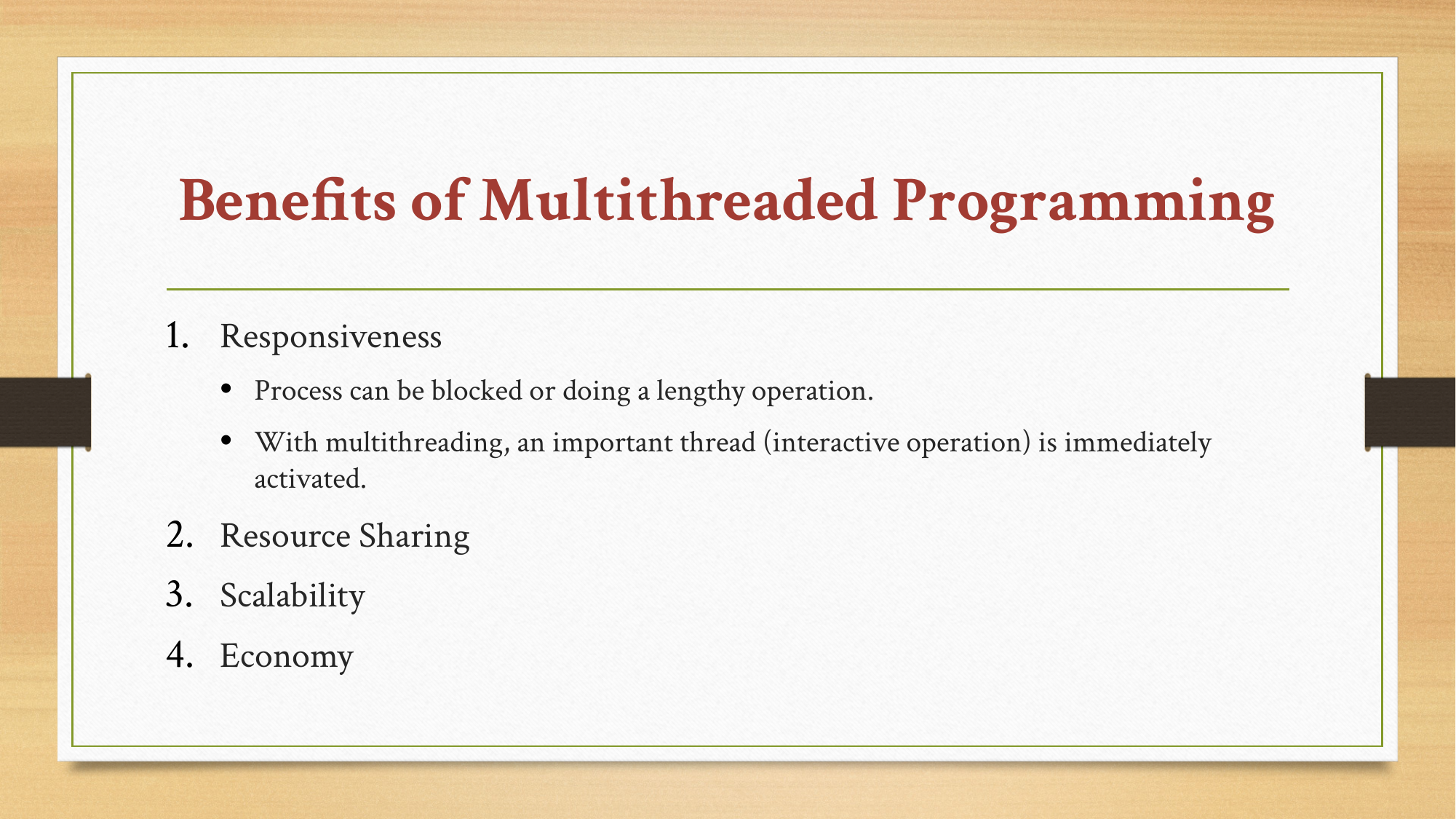

# Benefits of Multithreaded Programming
Responsiveness
Process can be blocked or doing a lengthy operation.
With multithreading, an important thread (interactive operation) is immediately activated.
Resource Sharing
Scalability
Economy